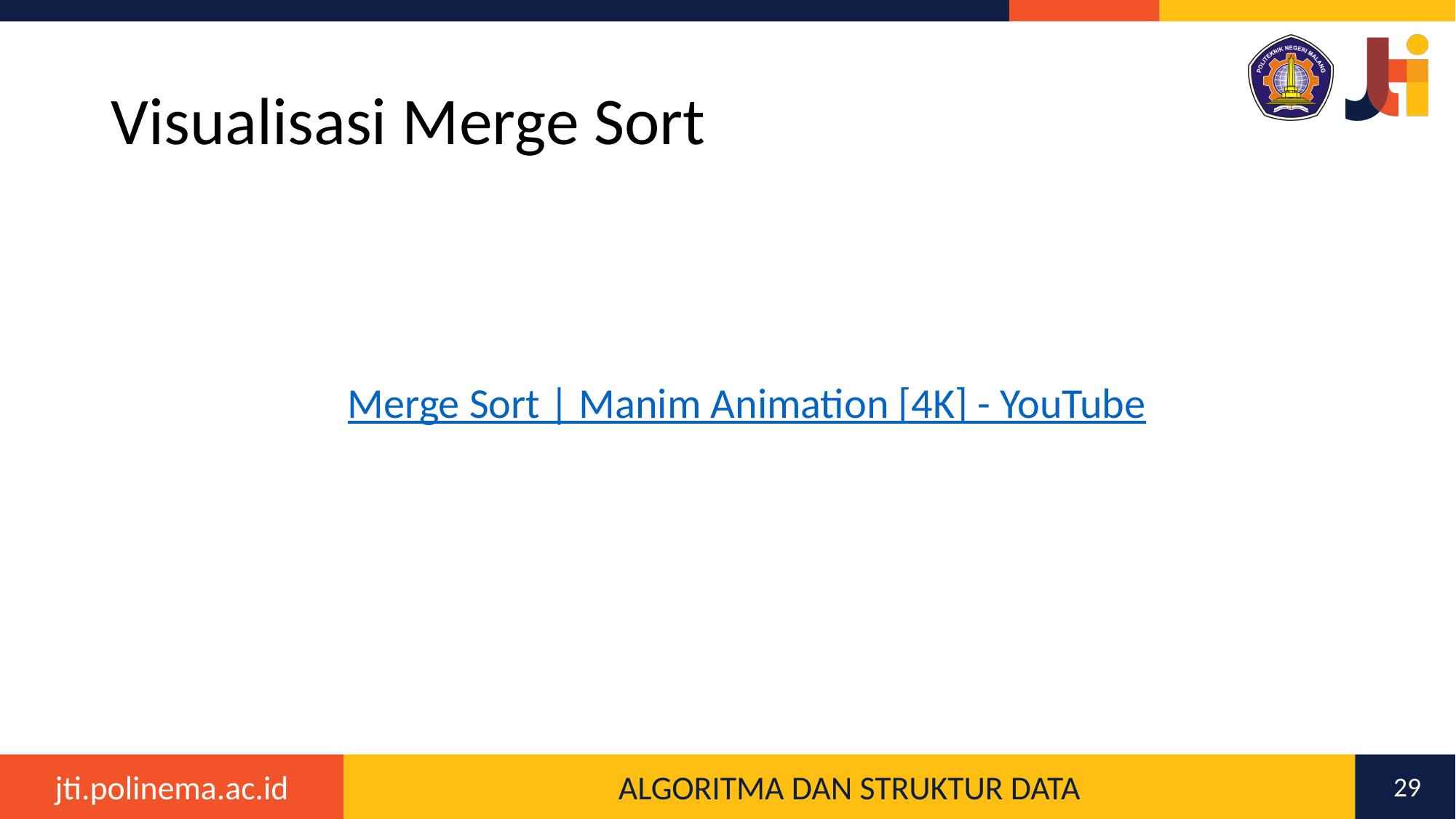

# Visualisasi Merge Sort
Merge Sort | Manim Animation [4K] - YouTube
29